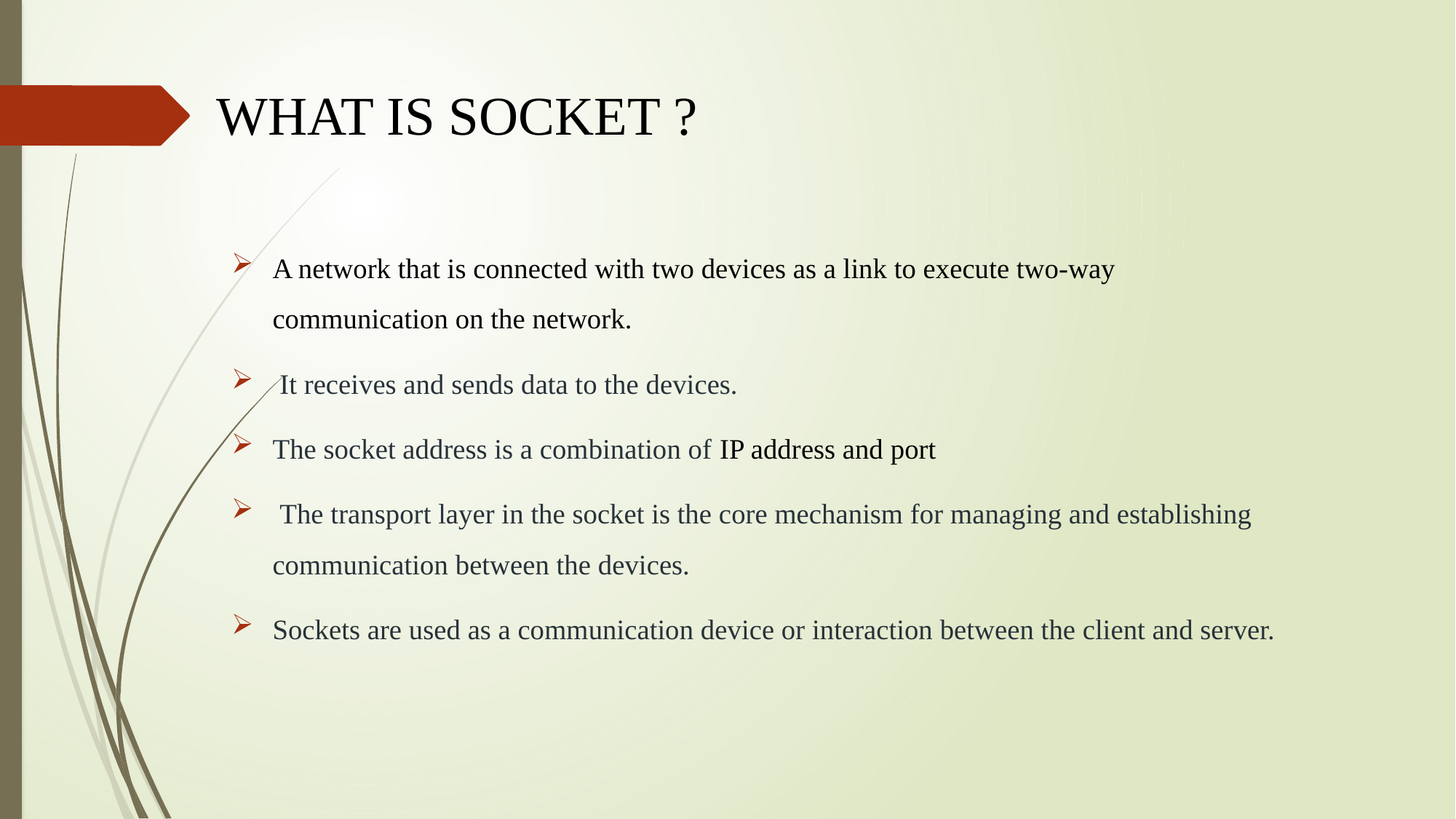

# WHAT IS SOCKET ?
A network that is connected with two devices as a link to execute two-way communication on the network.
 It receives and sends data to the devices.
The socket address is a combination of IP address and port
 The transport layer in the socket is the core mechanism for managing and establishing communication between the devices.
Sockets are used as a communication device or interaction between the client and server.